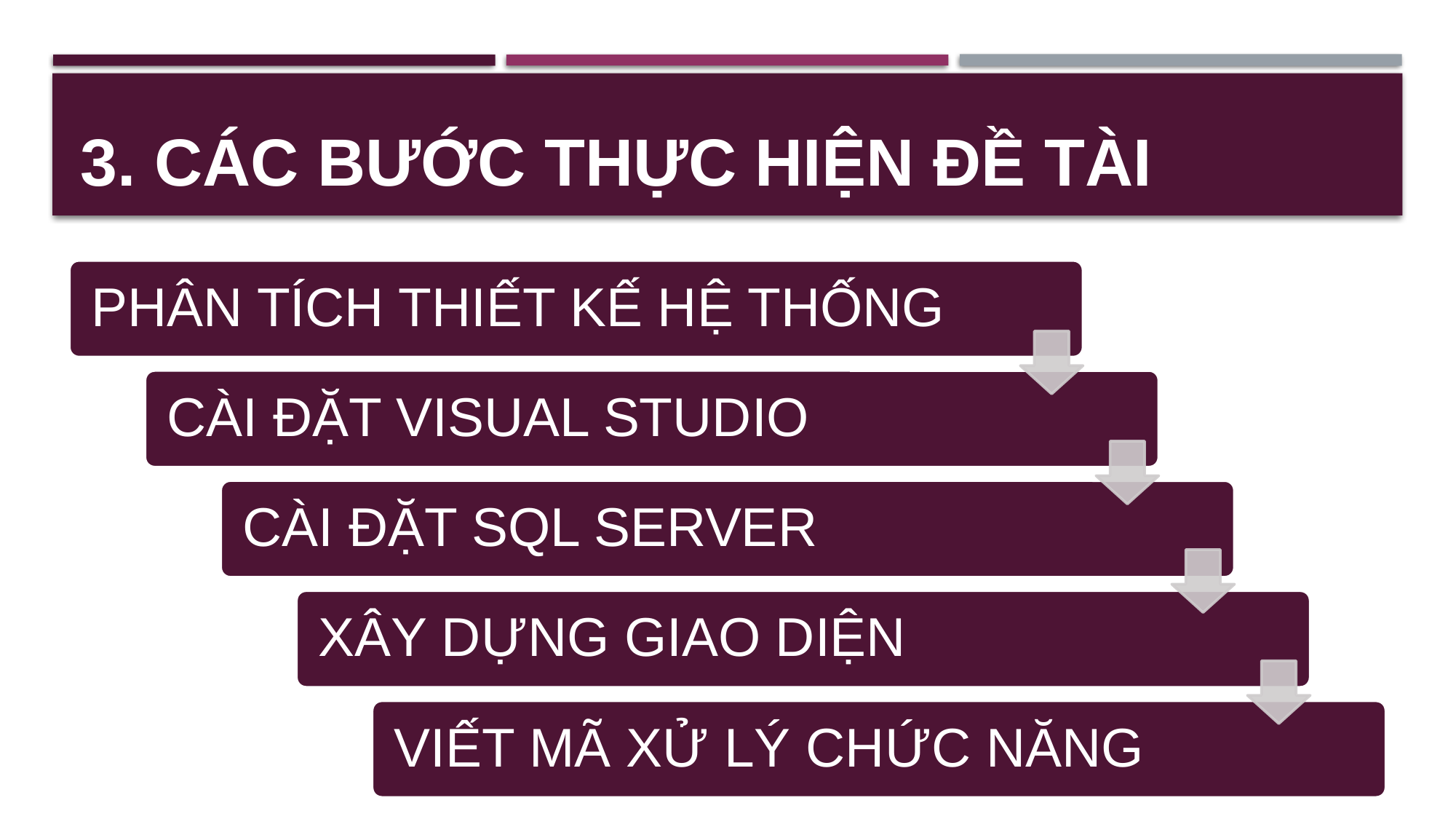

# 3. CÁC BƯỚC THỰC HIỆN ĐỀ TÀI
PHÂN TÍCH THIẾT KẾ HỆ THỐNG
CÀI ĐẶT VISUAL STUDIO
CÀI ĐẶT SQL SERVER
XÂY DỰNG GIAO DIỆN
VIẾT MÃ XỬ LÝ CHỨC NĂNG